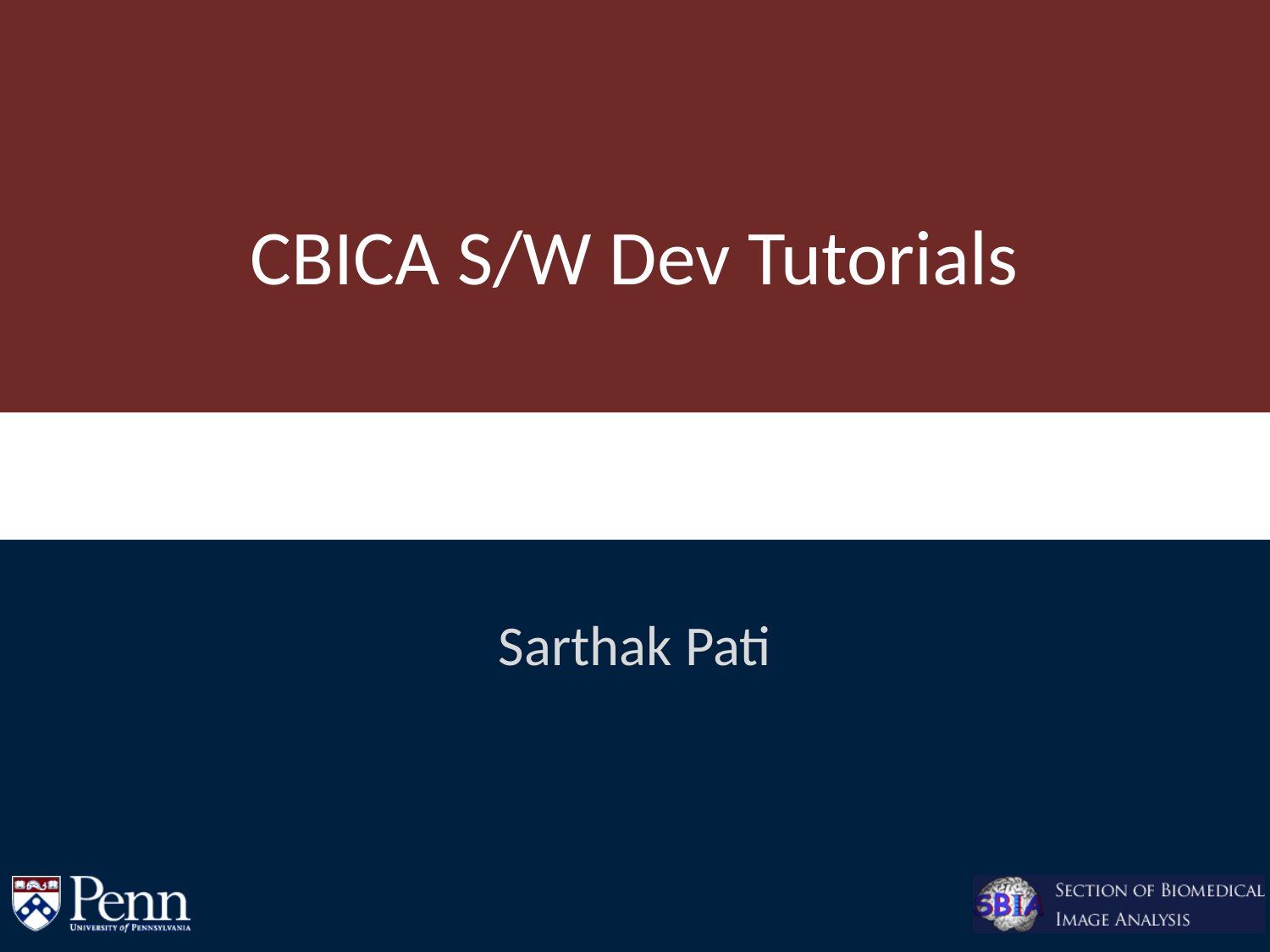

# CBICA S/W Dev Tutorials

Sarthak Pati